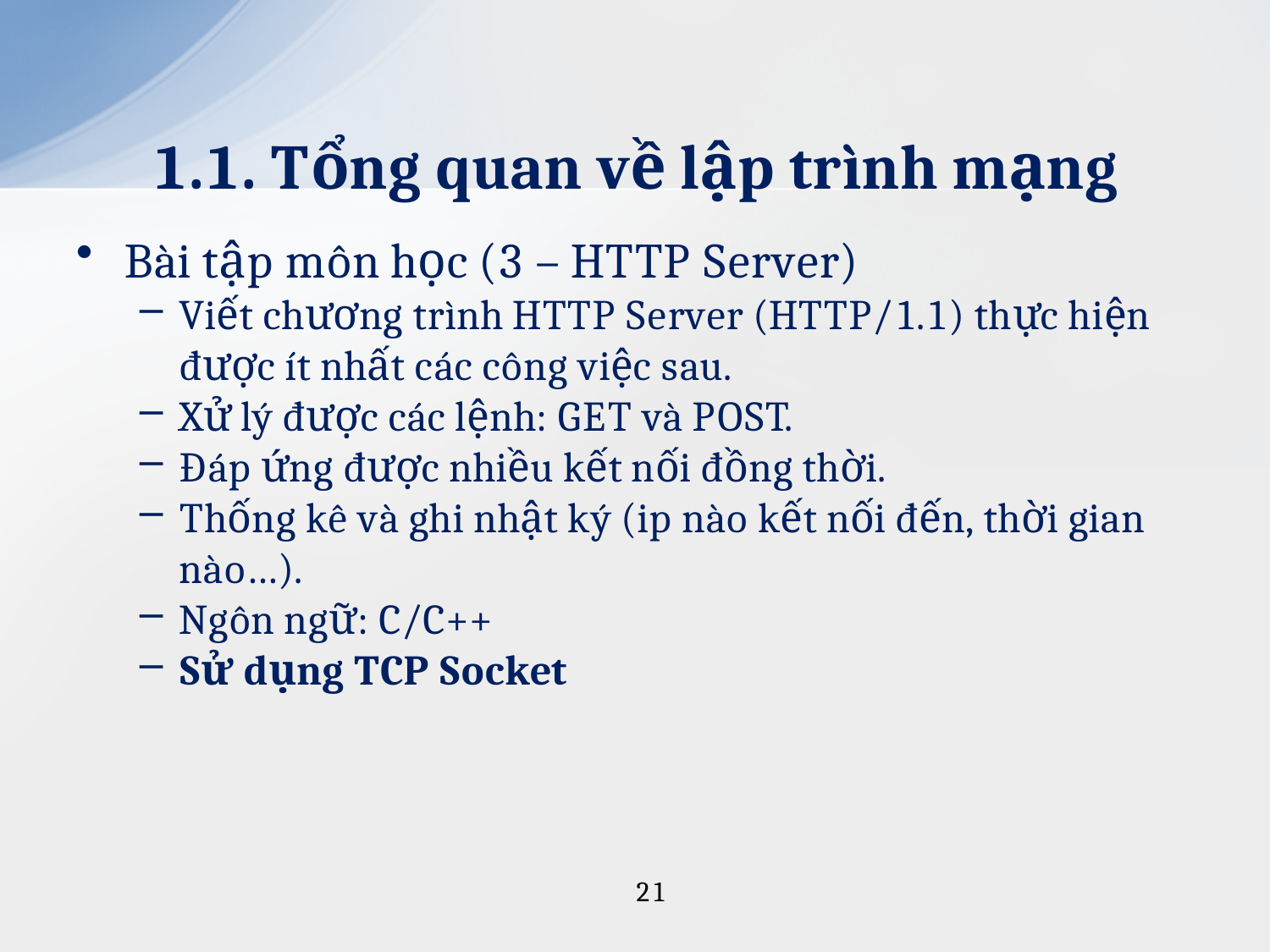

# 1.1. Tổng quan về lập trình mạng
Bài tập môn học (3 – HTTP Server)
Viết chương trình HTTP Server (HTTP/1.1) thực hiện được ít nhất các công việc sau.
Xử lý được các lệnh: GET và POST.
Đáp ứng được nhiều kết nối đồng thời.
Thống kê và ghi nhật ký (ip nào kết nối đến, thời gian nào…).
Ngôn ngữ: C/C++
Sử dụng TCP Socket
21